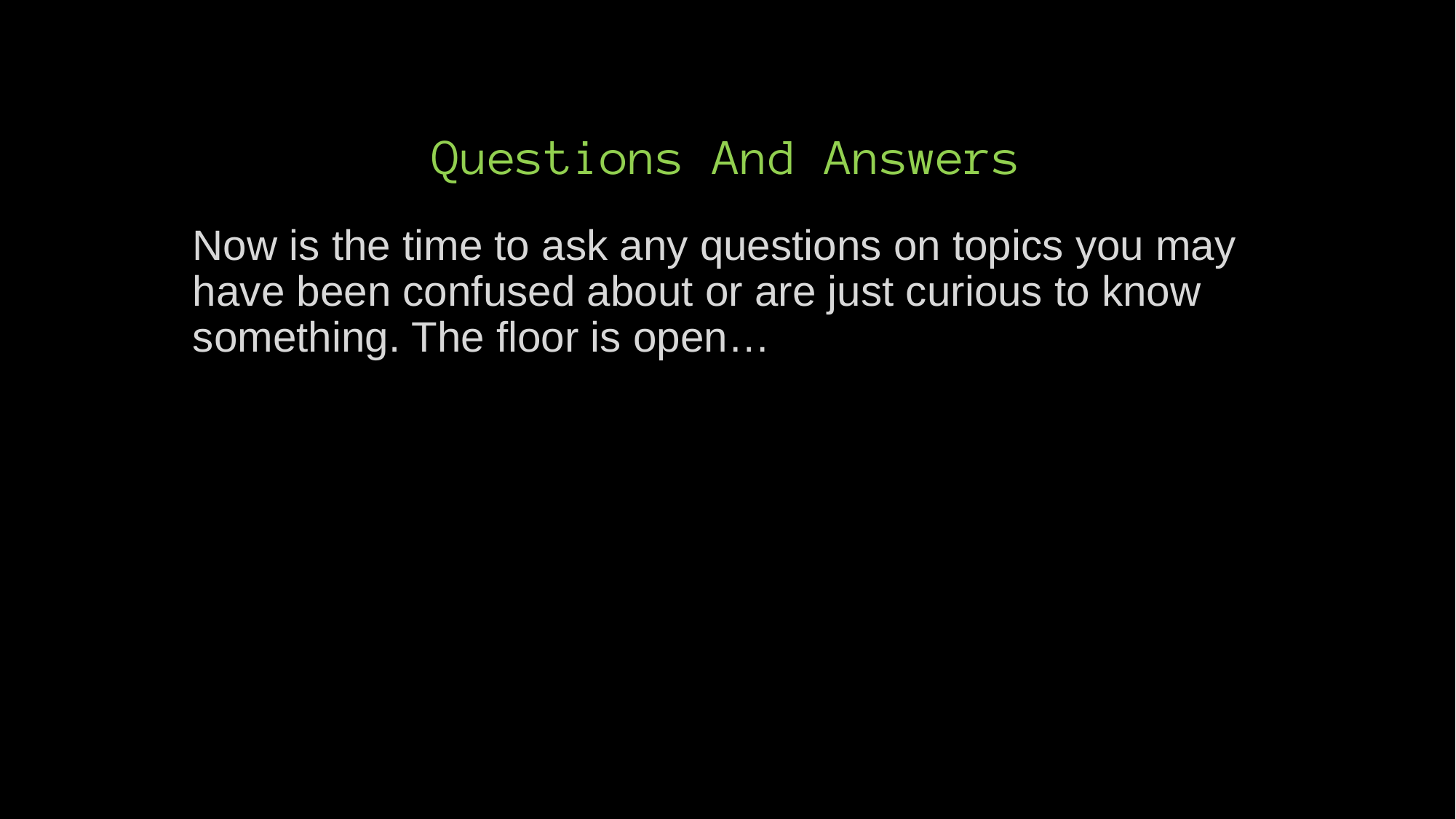

# Questions And Answers
Now is the time to ask any questions on topics you may have been confused about or are just curious to know something. The floor is open…